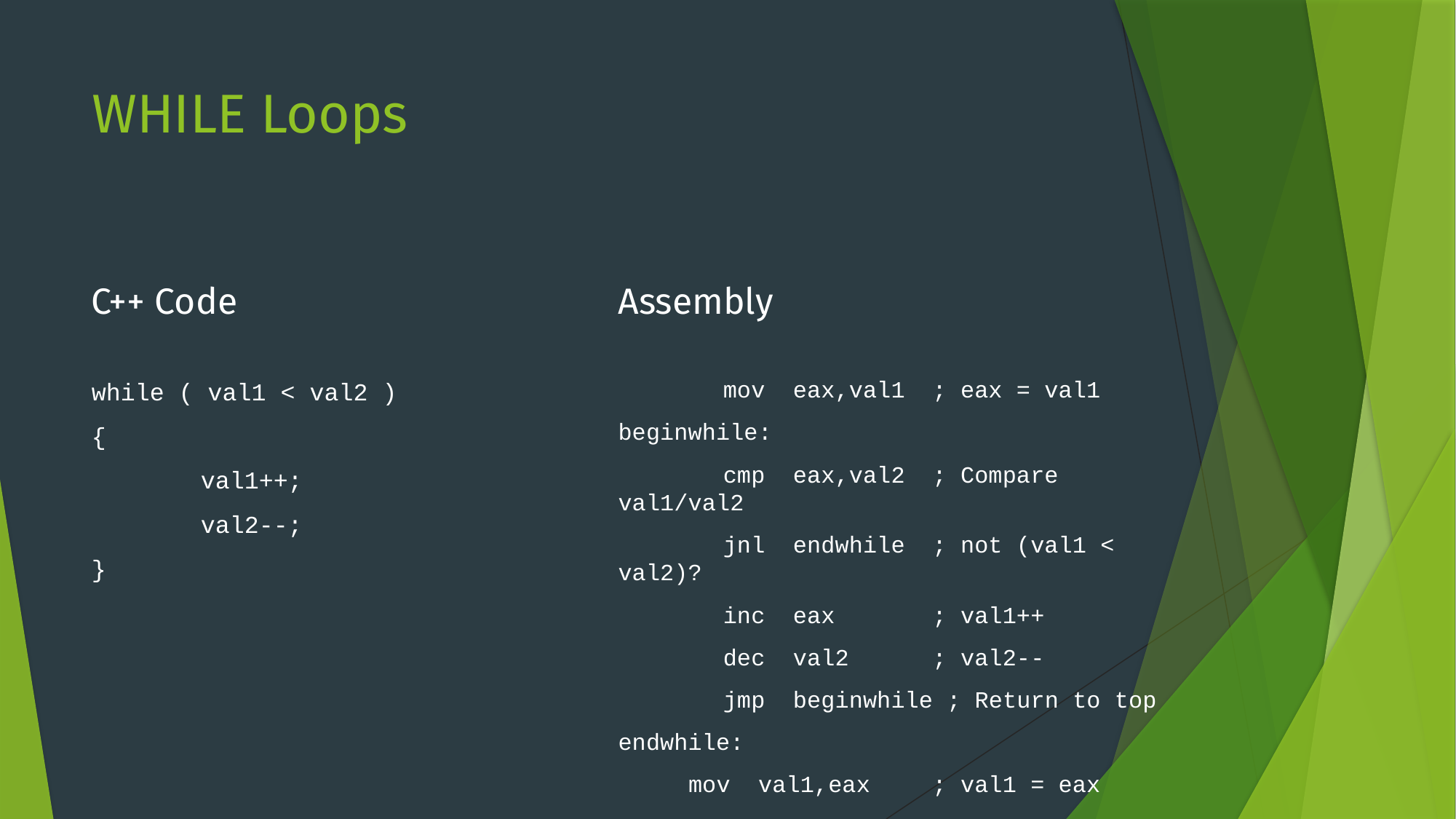

# WHILE Loops
C++ Code
Assembly

while ( val1 < val2 )
{
	val1++;
	val2--;
}

	mov  eax,val1 	; eax = val1
beginwhile:
	cmp  eax,val2	; Compare val1/val2
	jnl  endwhile	; not (val1 < val2)?
	inc  eax		; val1++
	dec  val2		; val2--
	jmp  beginwhile ; Return to top
endwhile:
     mov  val1,eax	; val1 = eax